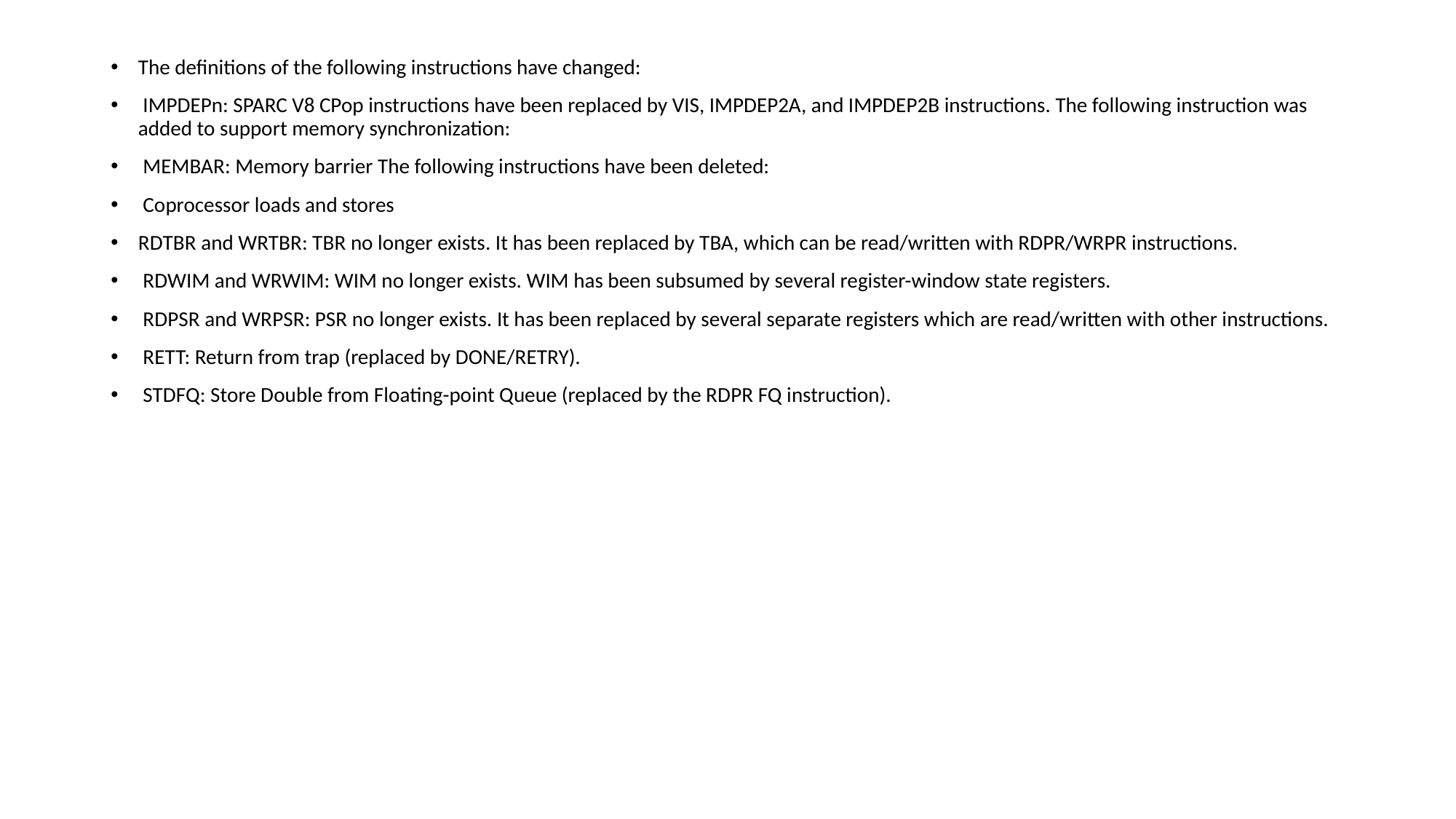

The definitions of the following instructions have changed:
 IMPDEPn: SPARC V8 CPop instructions have been replaced by VIS, IMPDEP2A, and IMPDEP2B instructions. The following instruction was added to support memory synchronization:
 MEMBAR: Memory barrier The following instructions have been deleted:
 Coprocessor loads and stores
RDTBR and WRTBR: TBR no longer exists. It has been replaced by TBA, which can be read/written with RDPR/WRPR instructions.
 RDWIM and WRWIM: WIM no longer exists. WIM has been subsumed by several register-window state registers.
 RDPSR and WRPSR: PSR no longer exists. It has been replaced by several separate registers which are read/written with other instructions.
 RETT: Return from trap (replaced by DONE/RETRY).
 STDFQ: Store Double from Floating-point Queue (replaced by the RDPR FQ instruction).